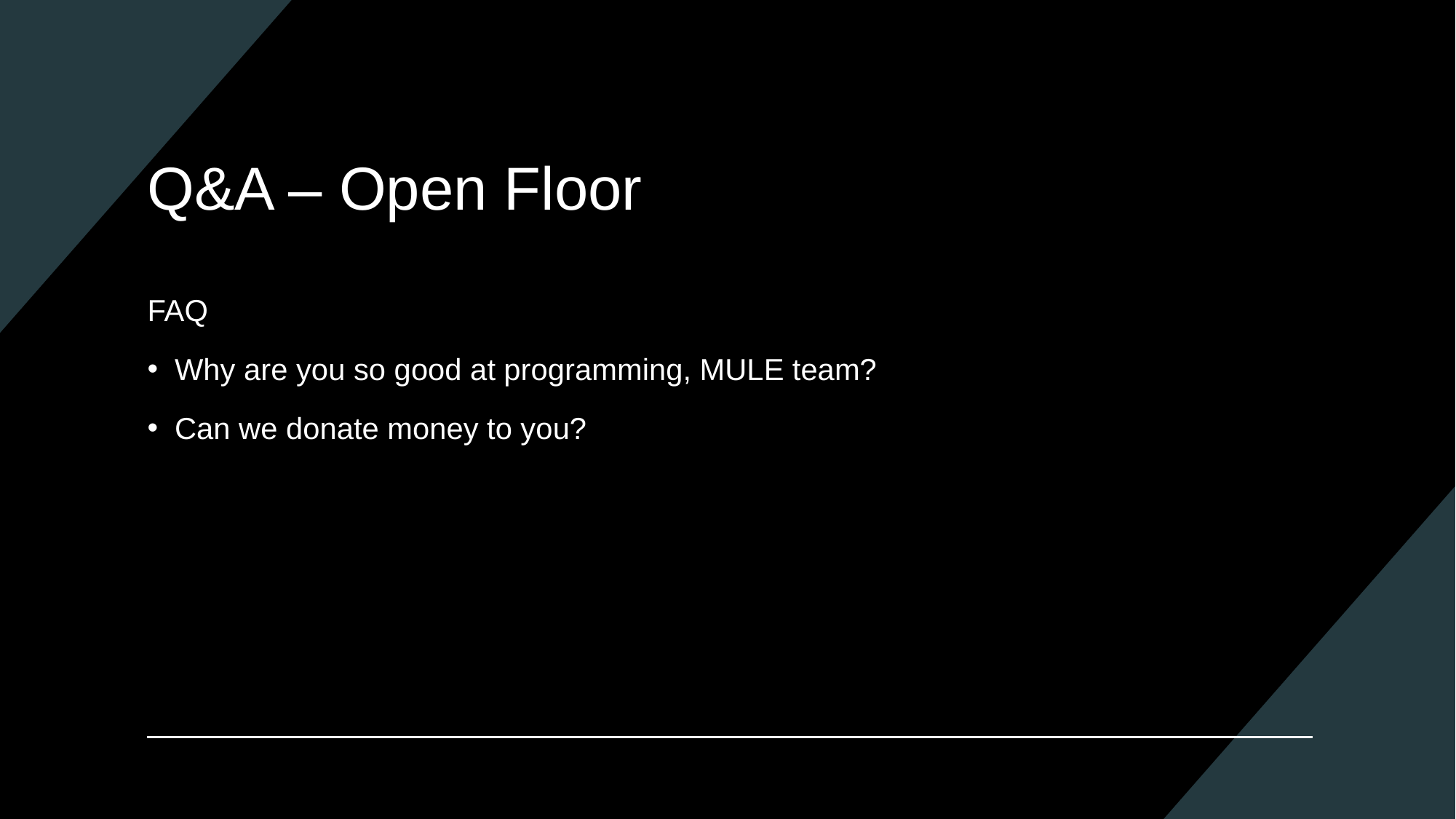

# Q&A – Open Floor
FAQ
Why are you so good at programming, MULE team?
Can we donate money to you?